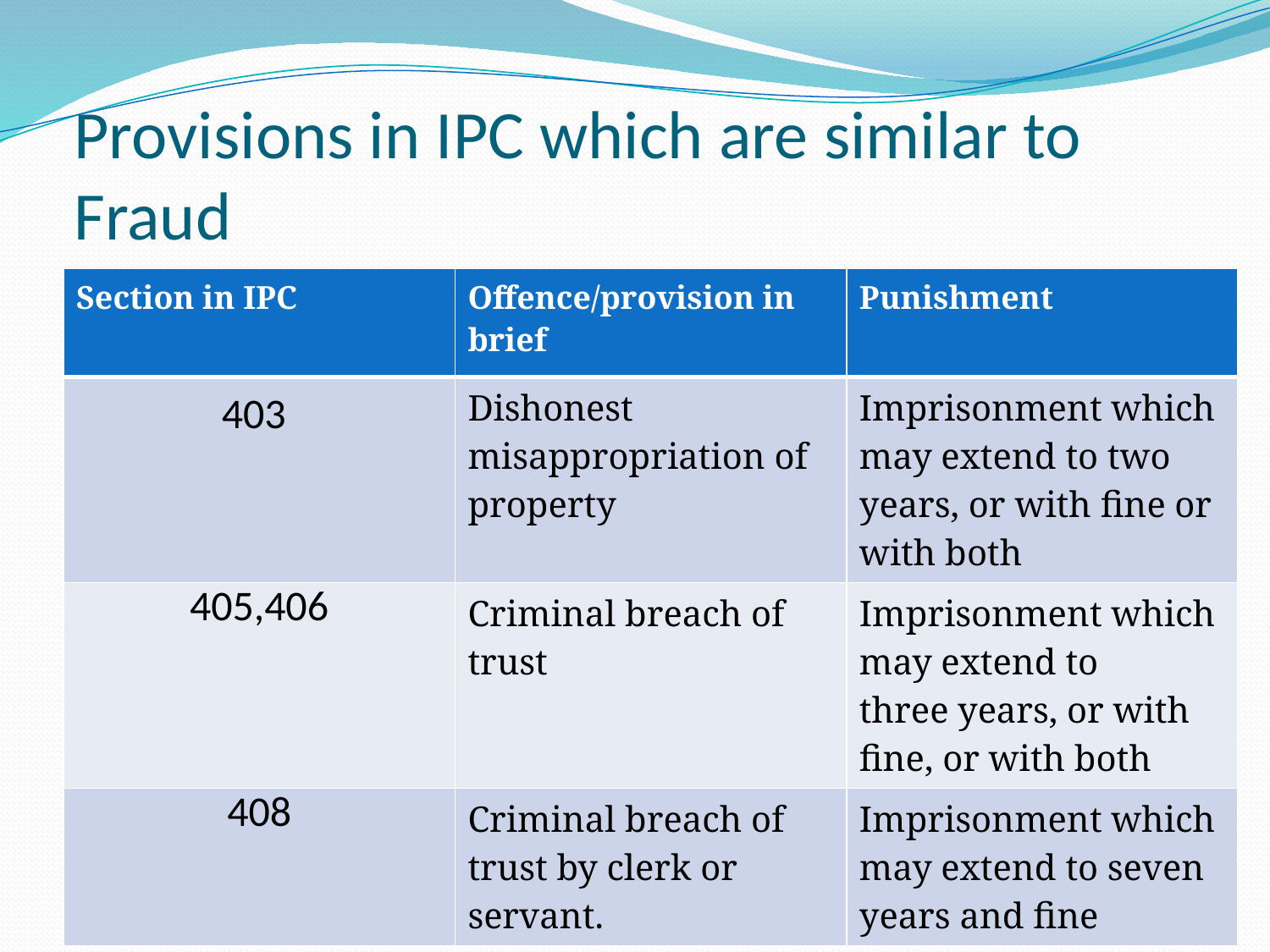

# Provisions in IPC which are similar to Fraud
| Section in IPC | Offence/provision in brief | Punishment |
| --- | --- | --- |
| 403 | Dishonest misappropriation of property | Imprisonment which may extend to two years, or with fine or with both |
| 405,406 | Criminal breach of trust | Imprisonment which may extend to three years, or with fine, or with both |
| 408 | Criminal breach of trust by clerk or servant. | Imprisonment which may extend to seven years and fine |